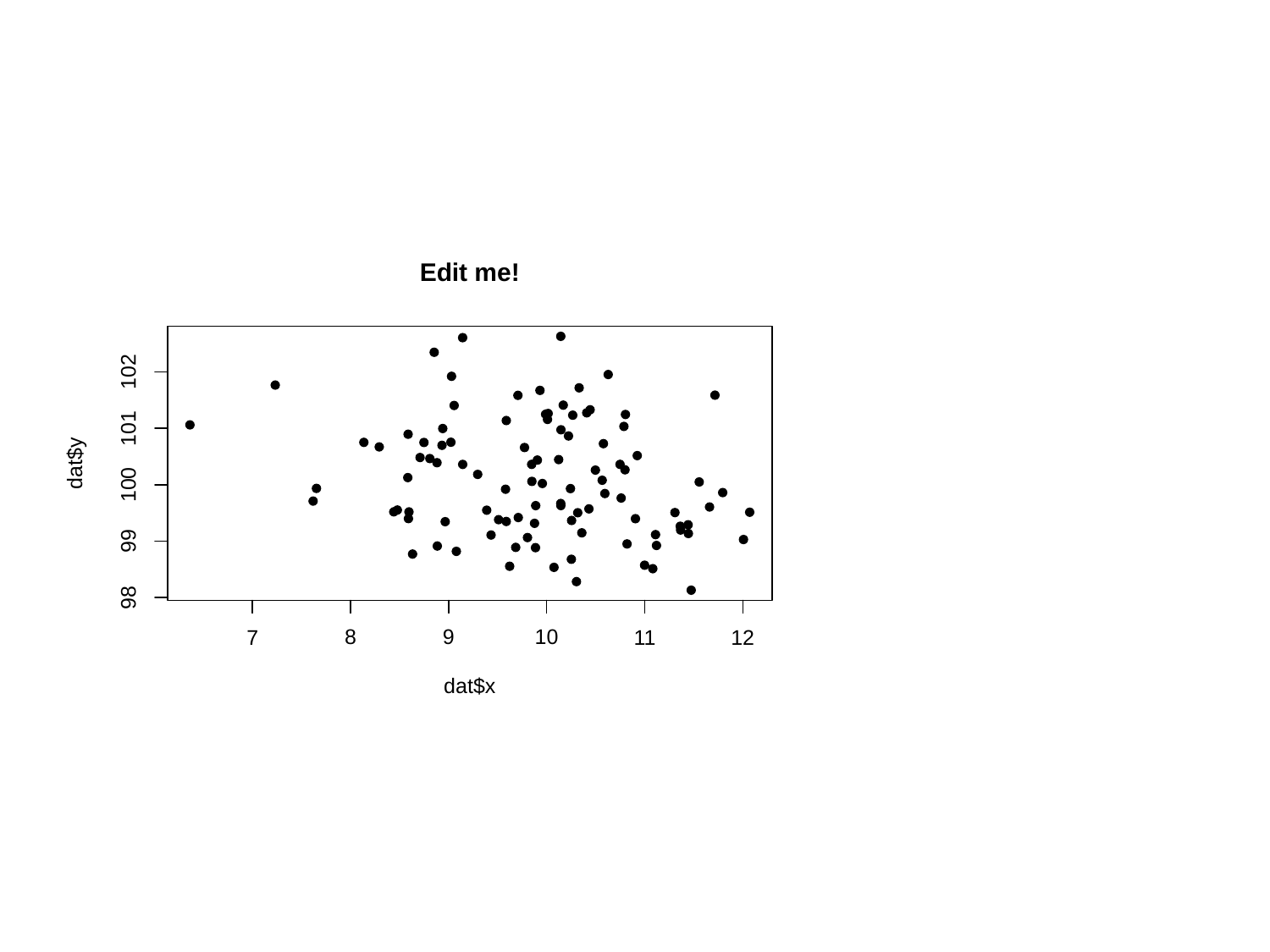

Edit me!

102

101

dat$y

100

99

98

8
9
10
11
12
7
dat$x